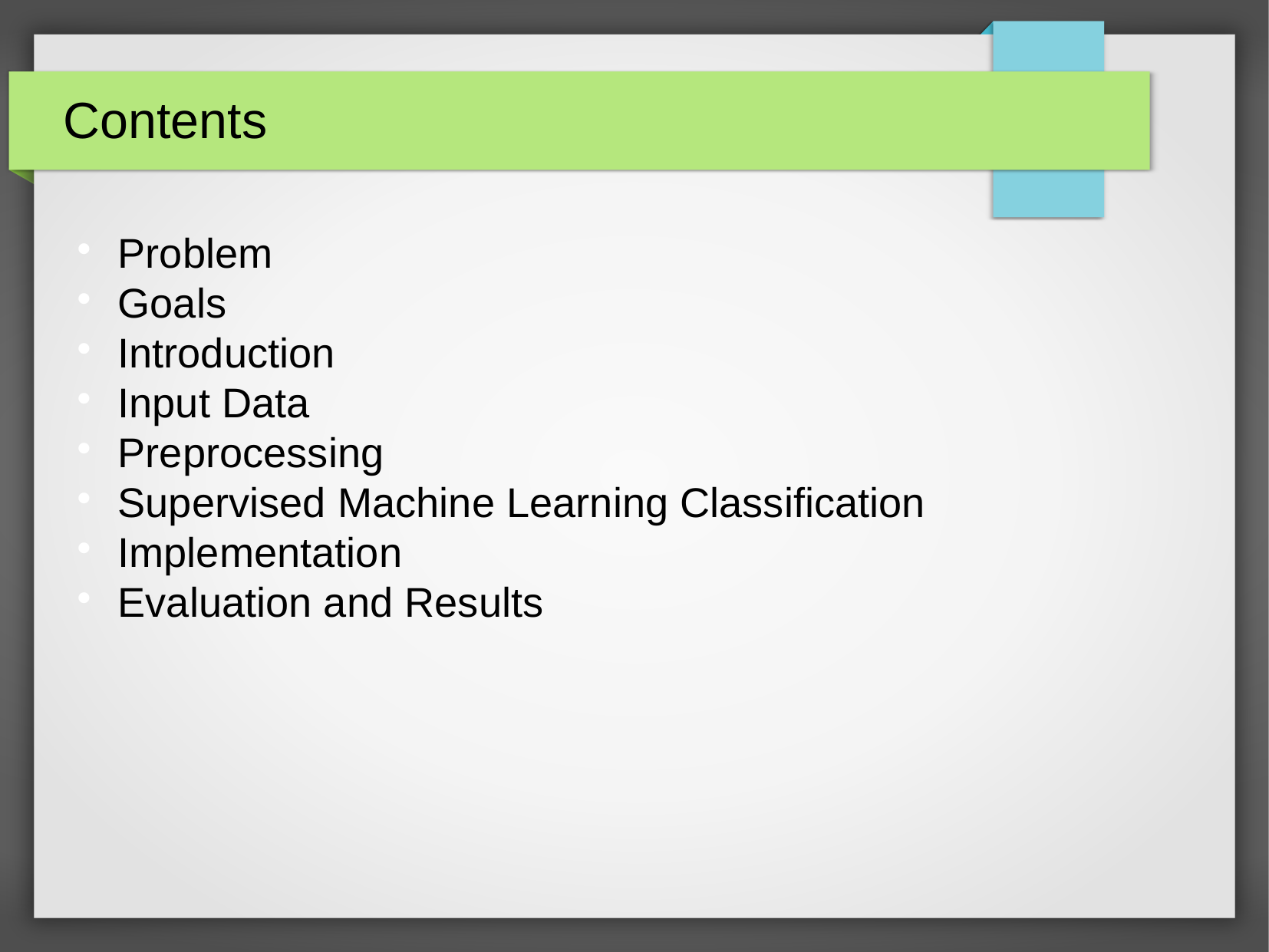

Contents
Problem
Goals
Introduction
Input Data
Preprocessing
Supervised Machine Learning Classification
Implementation
Evaluation and Results